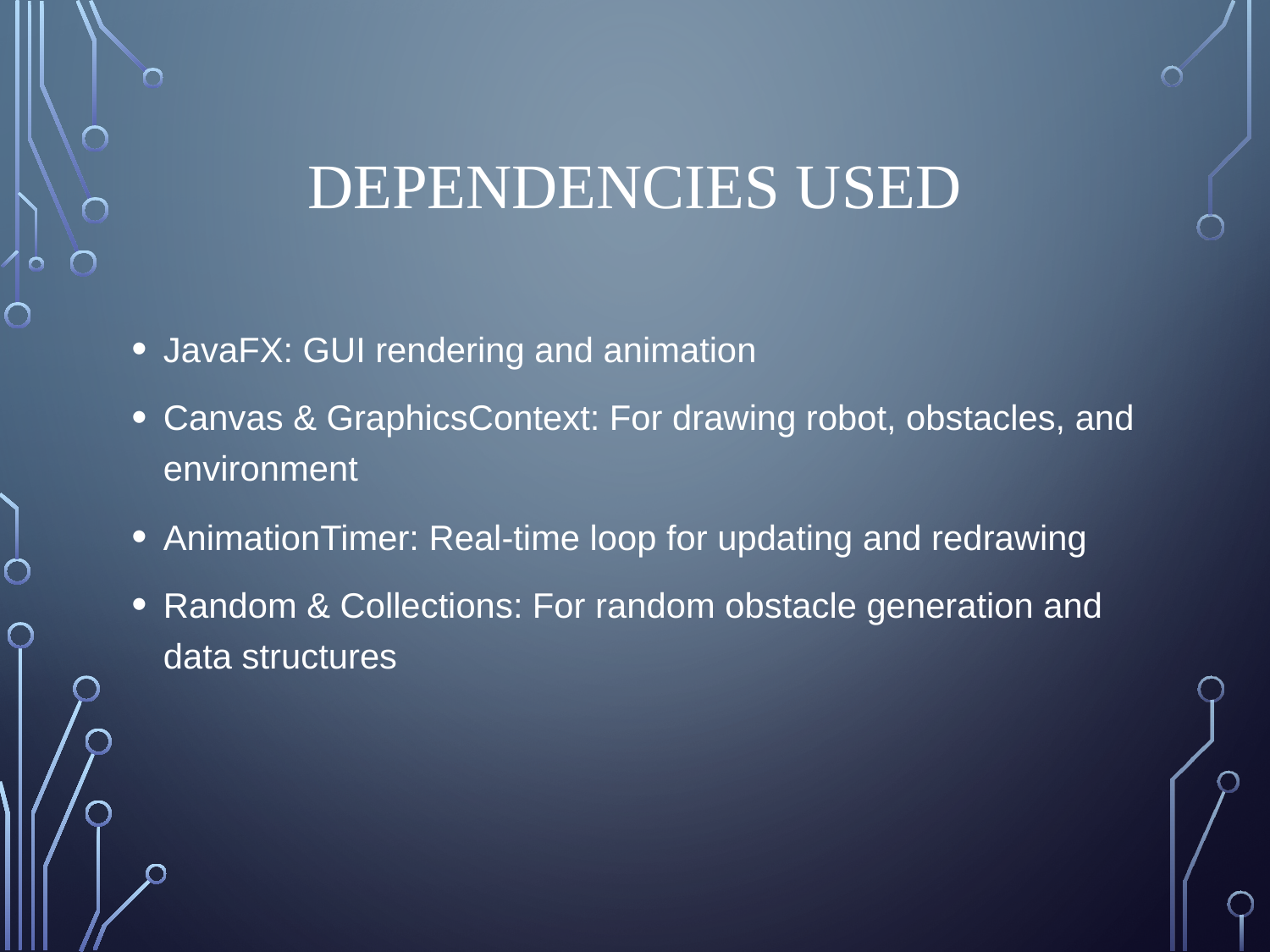

# Dependencies Used
JavaFX: GUI rendering and animation
Canvas & GraphicsContext: For drawing robot, obstacles, and environment
AnimationTimer: Real-time loop for updating and redrawing
Random & Collections: For random obstacle generation and data structures